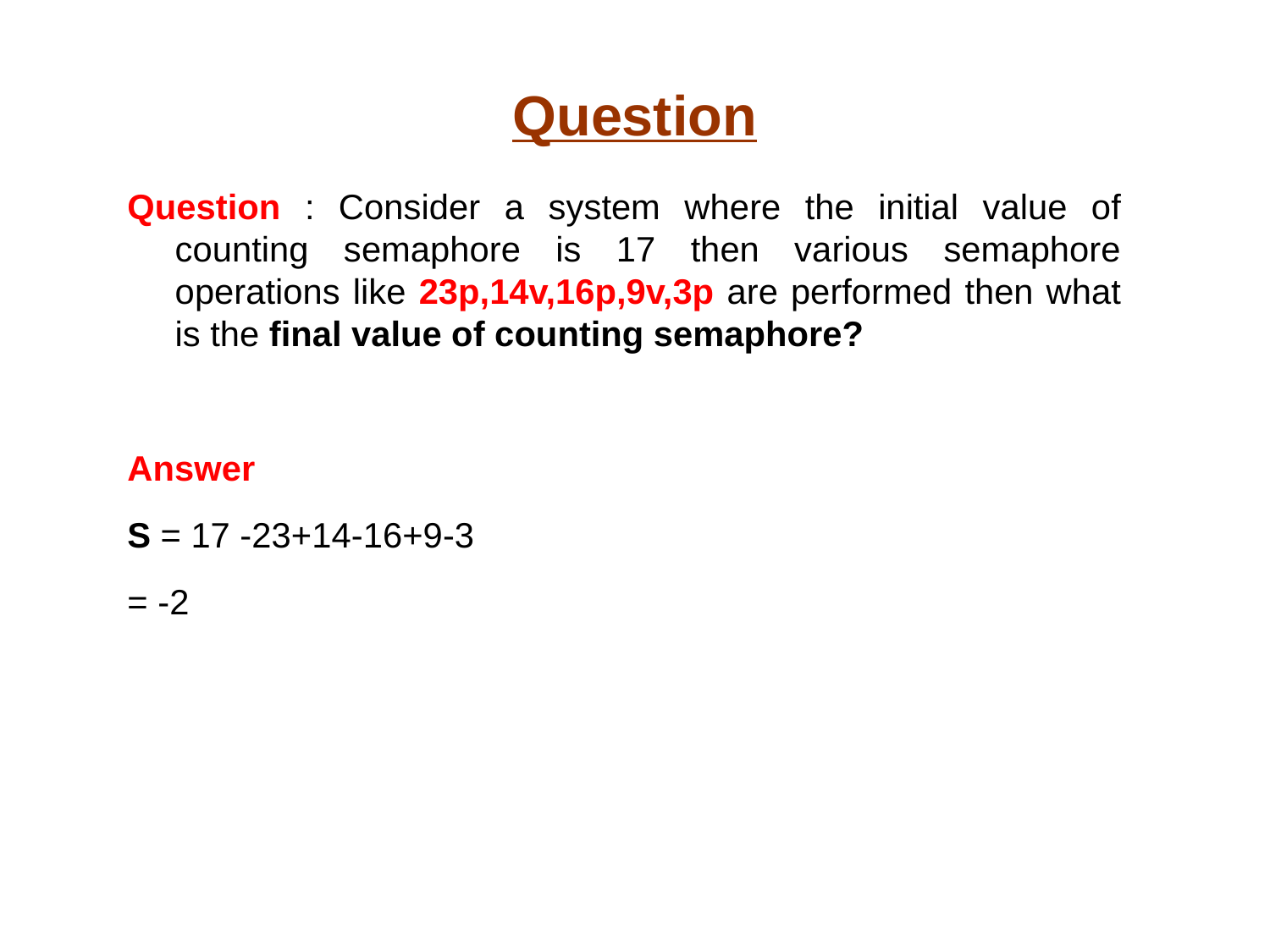

# Question
Question : Consider a system where the initial value of counting semaphore is 17 then various semaphore operations like 23p,14v,16p,9v,3p are performed then what is the final value of counting semaphore?

Answer
S = 17 -23+14-16+9-3
= -2